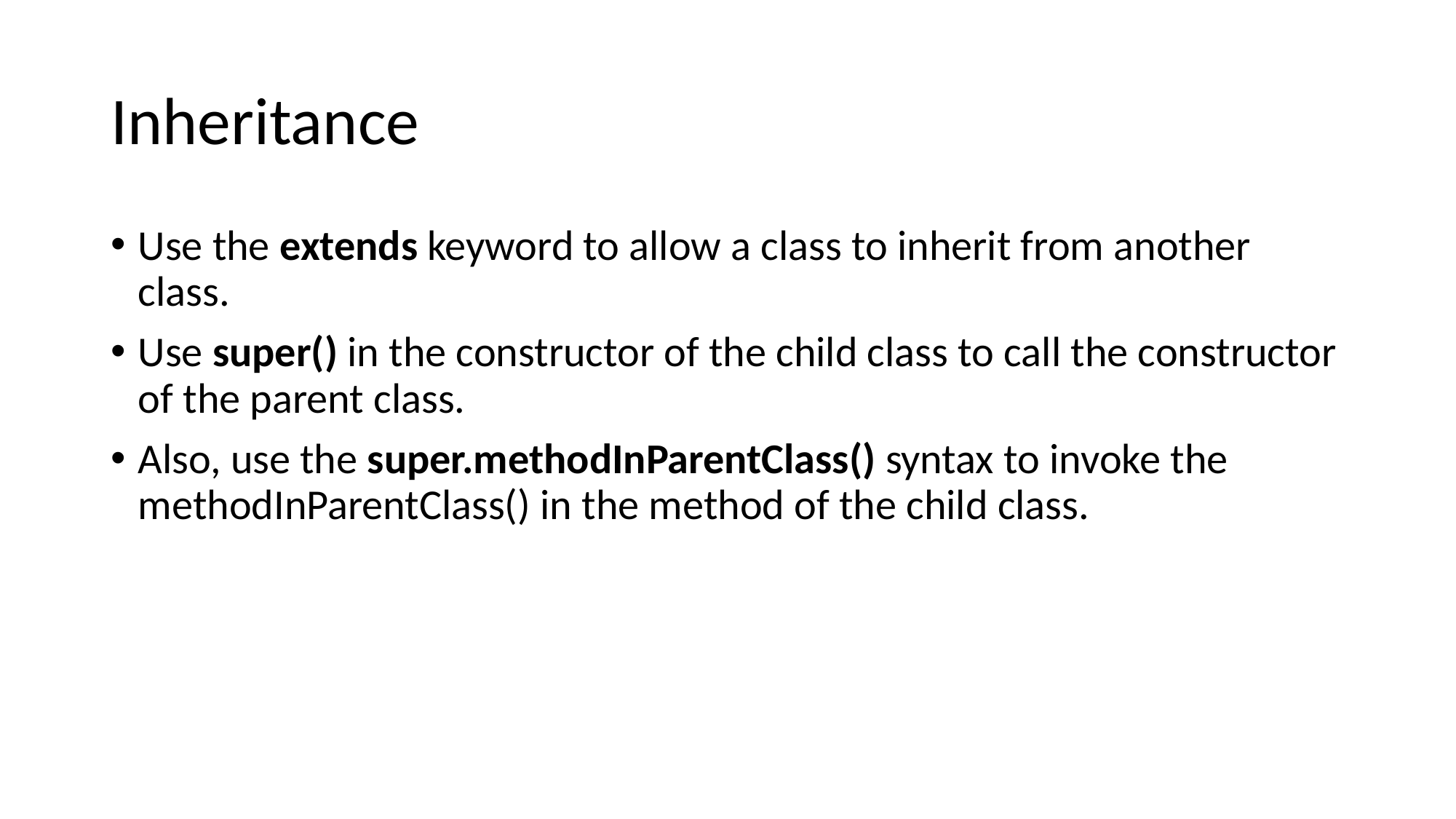

# Inheritance
Use the extends keyword to allow a class to inherit from another class.
Use super() in the constructor of the child class to call the constructor of the parent class.
Also, use the super.methodInParentClass() syntax to invoke the methodInParentClass() in the method of the child class.